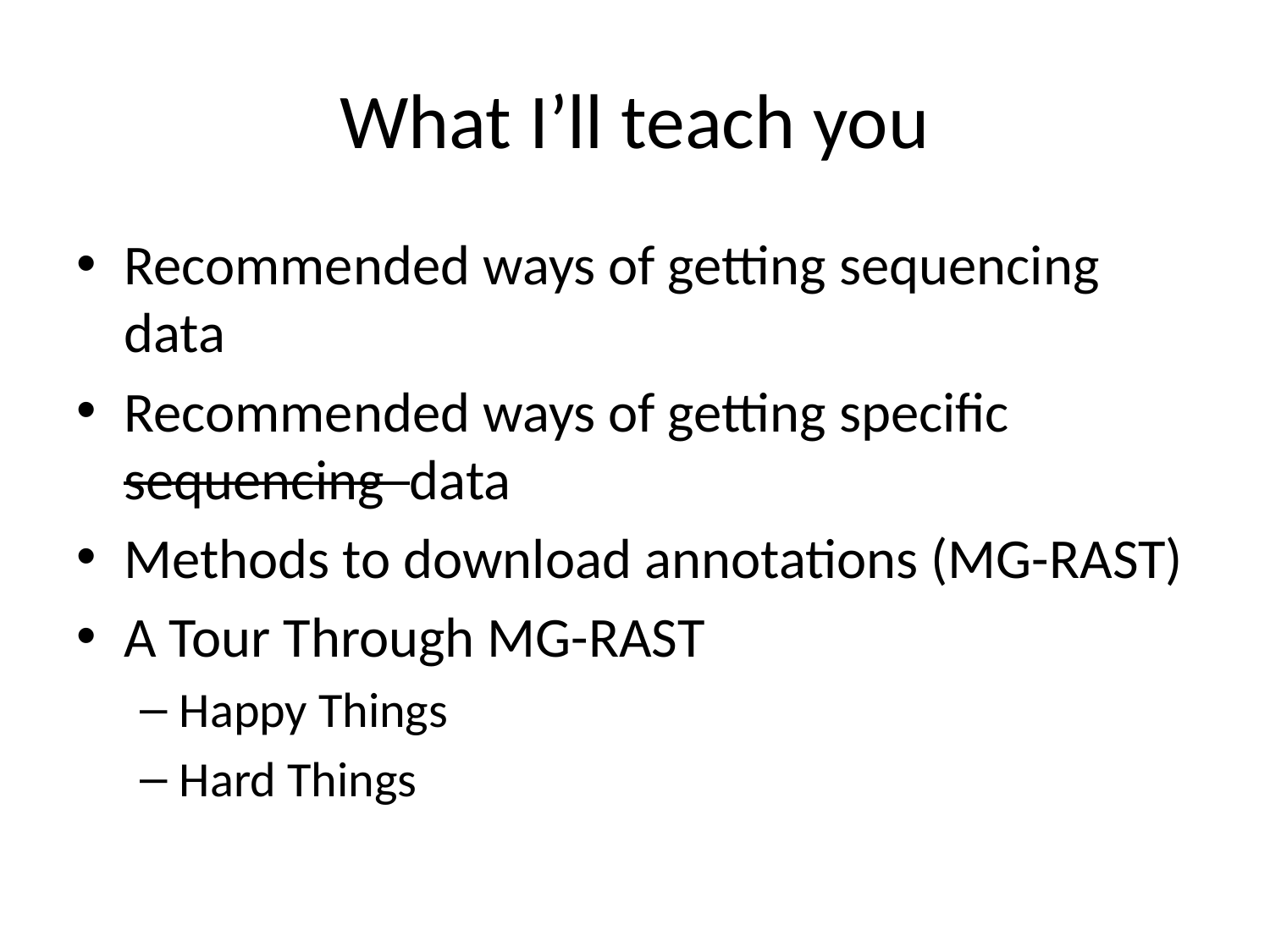

# What I’ll teach you
Recommended ways of getting sequencing data
Recommended ways of getting specific sequencing  data
Methods to download annotations (MG-RAST)
A Tour Through MG-RAST
Happy Things
Hard Things